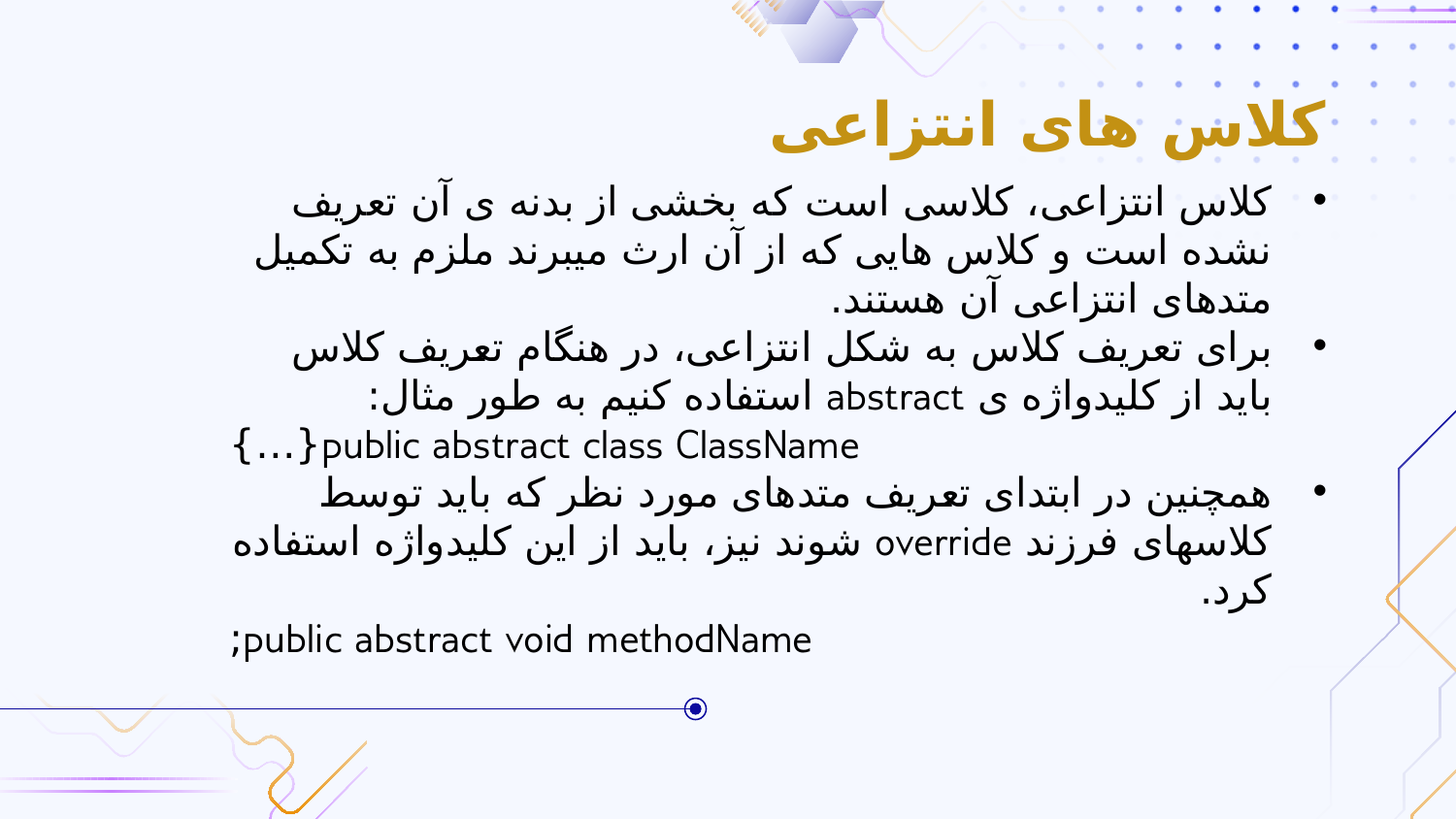

# کلاس های انتزاعی
کلاس انتزاعی، کلاسی است که بخشی از بدنه ی آن تعریف نشده است و کلاس هایی که از آن ارث میبرند ملزم به تکمیل متدهای انتزاعی آن هستند.
برای تعریف کلاس به شکل انتزاعی، در هنگام تعریف کلاس باید از کلیدواژه ی abstract استفاده کنیم به طور مثال:
public abstract class ClassName{…}
همچنین در ابتدای تعریف متدهای مورد نظر که باید توسط کلاسهای فرزند override شوند نیز، باید از این کلیدواژه استفاده کرد.
public abstract void methodName;